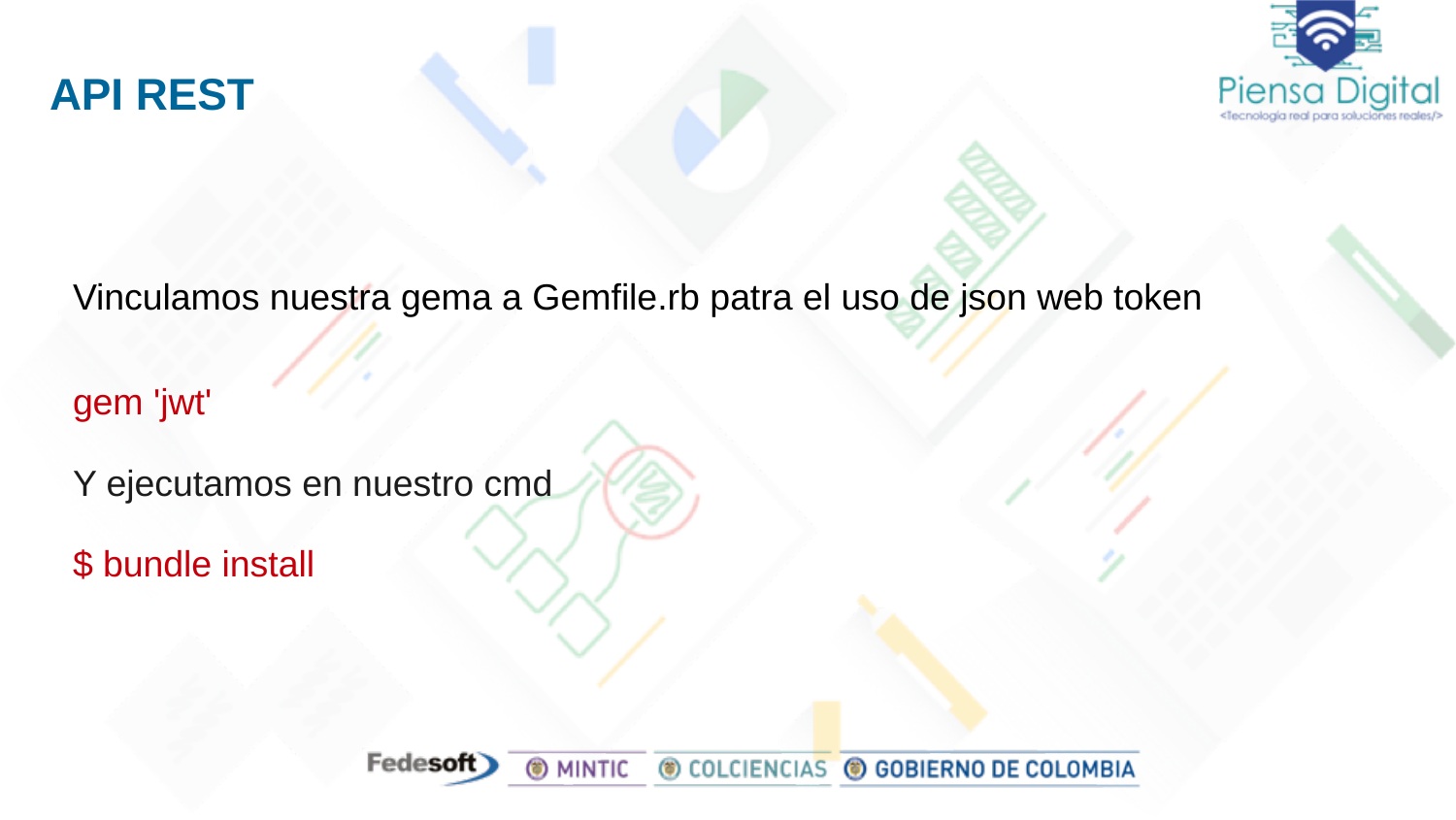

# API REST
Vinculamos nuestra gema a Gemfile.rb patra el uso de json web token

gem 'jwt'

Y ejecutamos en nuestro cmd

$ bundle install